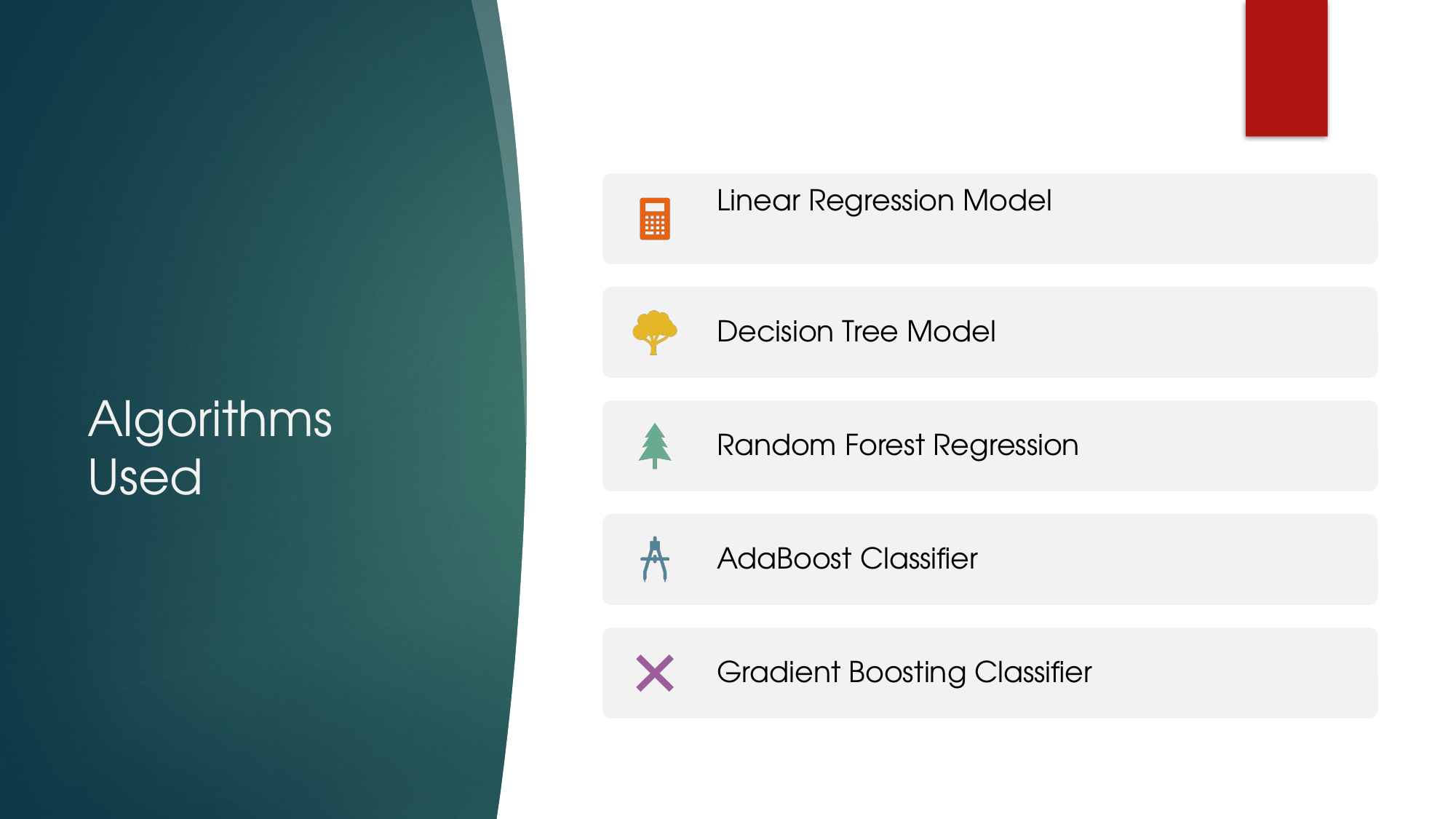

# Algorithms Used
Linear Regression Model
Decision Tree Model
Random Forest Regression
AdaBoost Classifier
Gradient Boosting Classifier